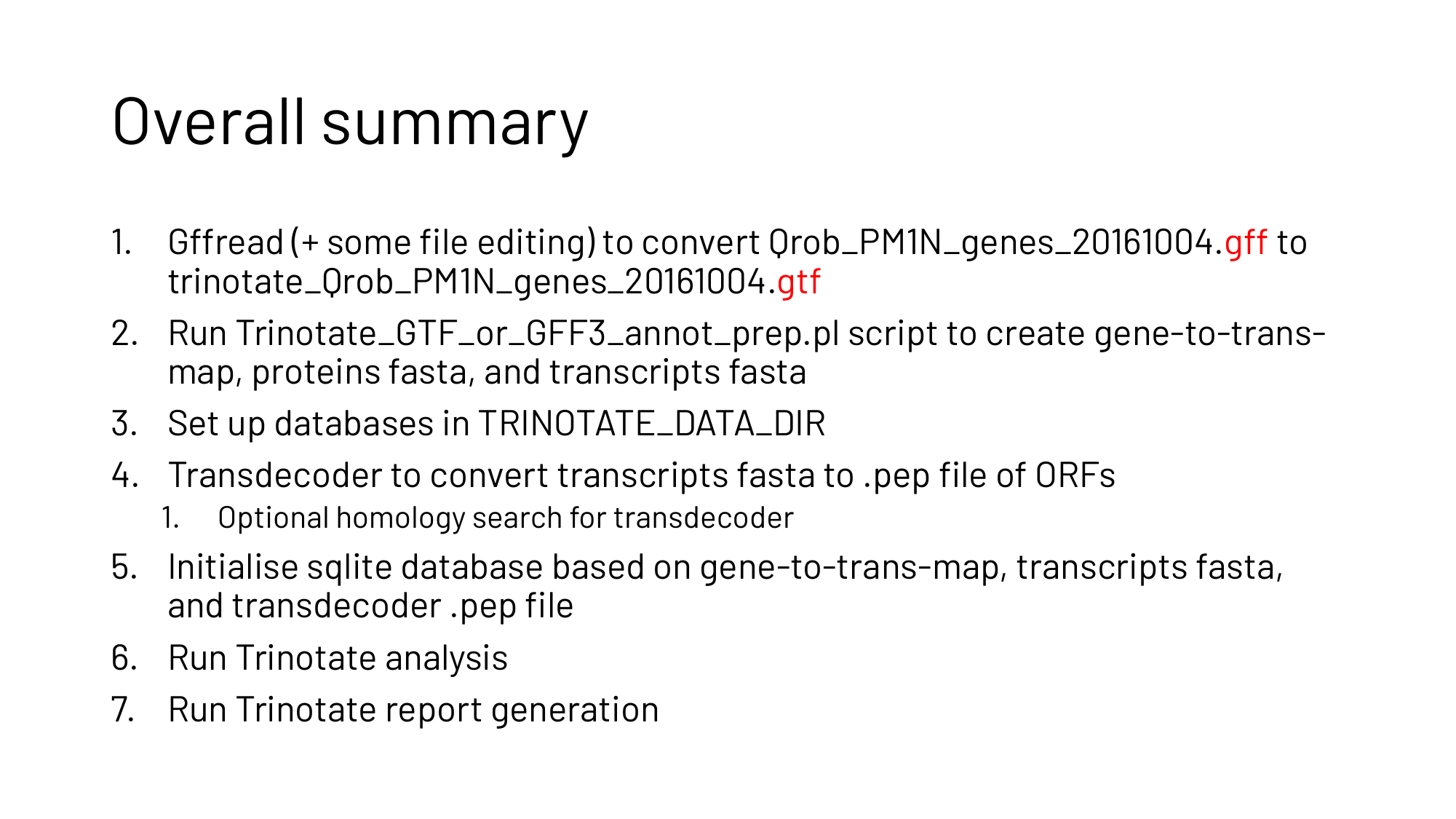

# Overall summary
Gffread (+ some file editing) to convert Qrob_PM1N_genes_20161004.gff to trinotate_Qrob_PM1N_genes_20161004.gtf
Run Trinotate_GTF_or_GFF3_annot_prep.pl script to create gene-to-trans-map, proteins fasta, and transcripts fasta
Set up databases in TRINOTATE_DATA_DIR
Transdecoder to convert transcripts fasta to .pep file of ORFs
Optional homology search for transdecoder
Initialise sqlite database based on gene-to-trans-map, transcripts fasta, and transdecoder .pep file
Run Trinotate analysis
Run Trinotate report generation